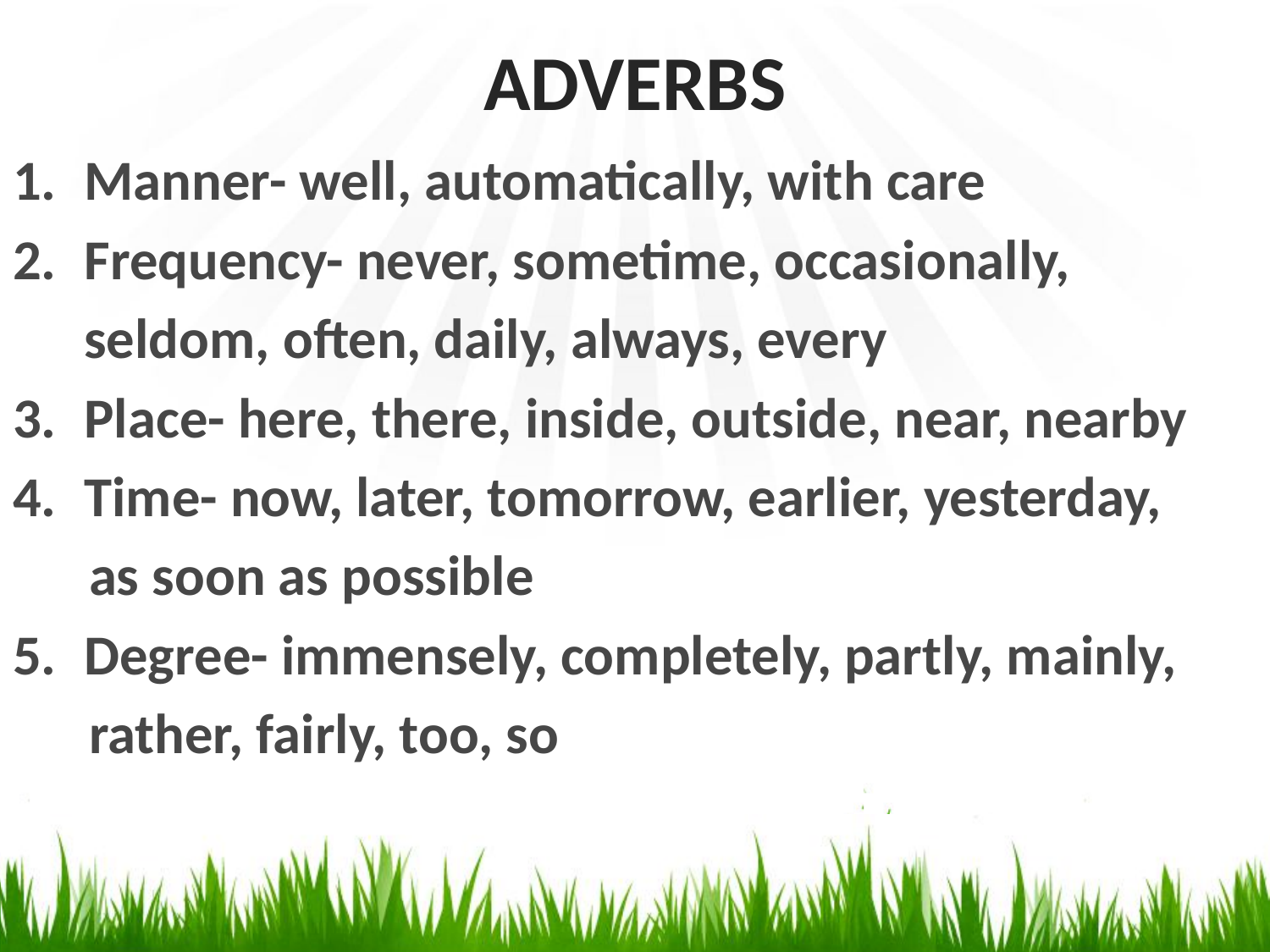

# ADVERBS
Manner- well, automatically, with care
Frequency- never, sometime, occasionally,
	seldom, often, daily, always, every
Place- here, there, inside, outside, near, nearby
Time- now, later, tomorrow, earlier, yesterday,
      as soon as possible
Degree- immensely, completely, partly, mainly,
      rather, fairly, too, so